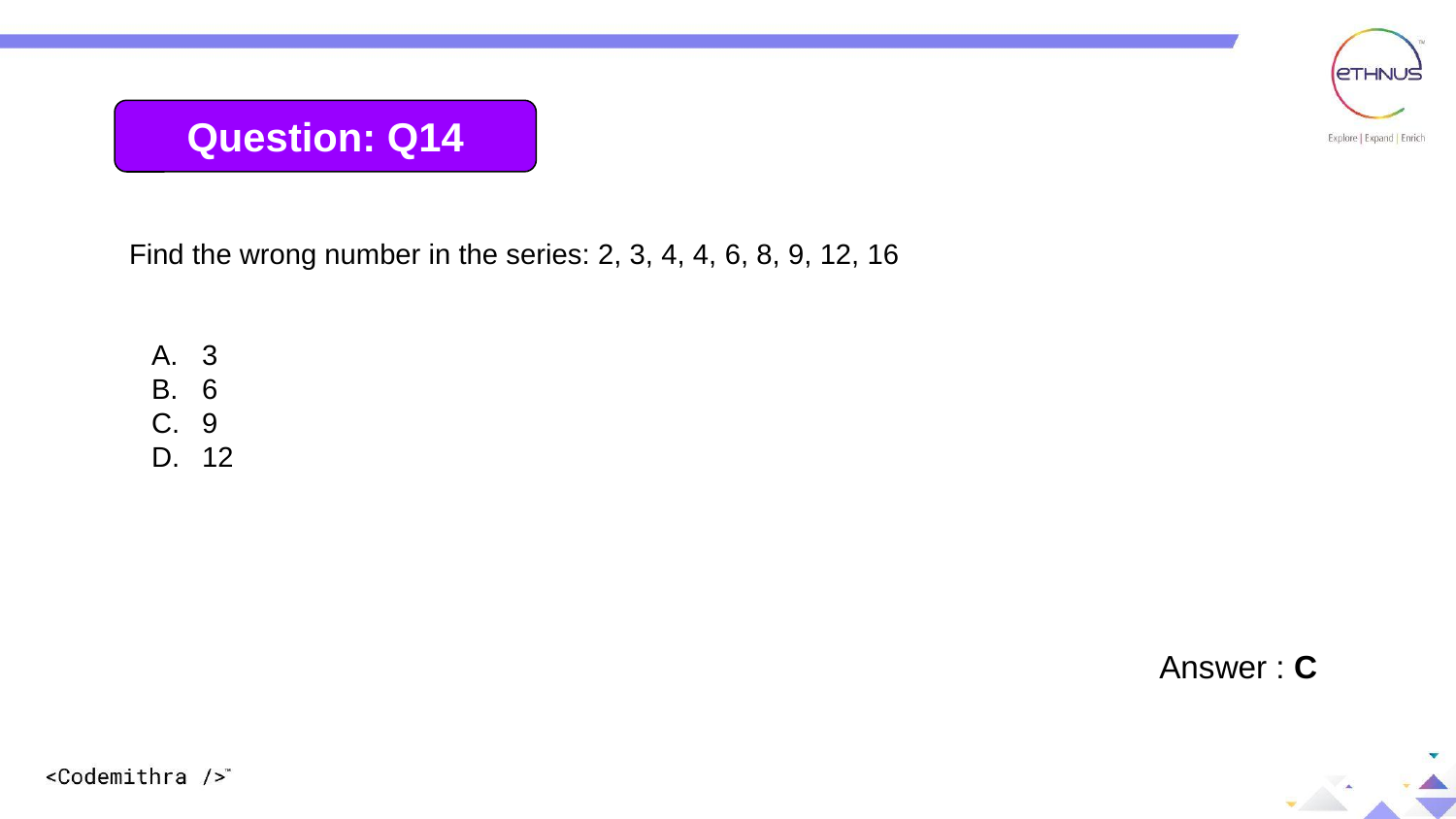

Question: Q14
Find the wrong number in the series: 2, 3, 4, 4, 6, 8, 9, 12, 16

3
6
9
12
Answer : C